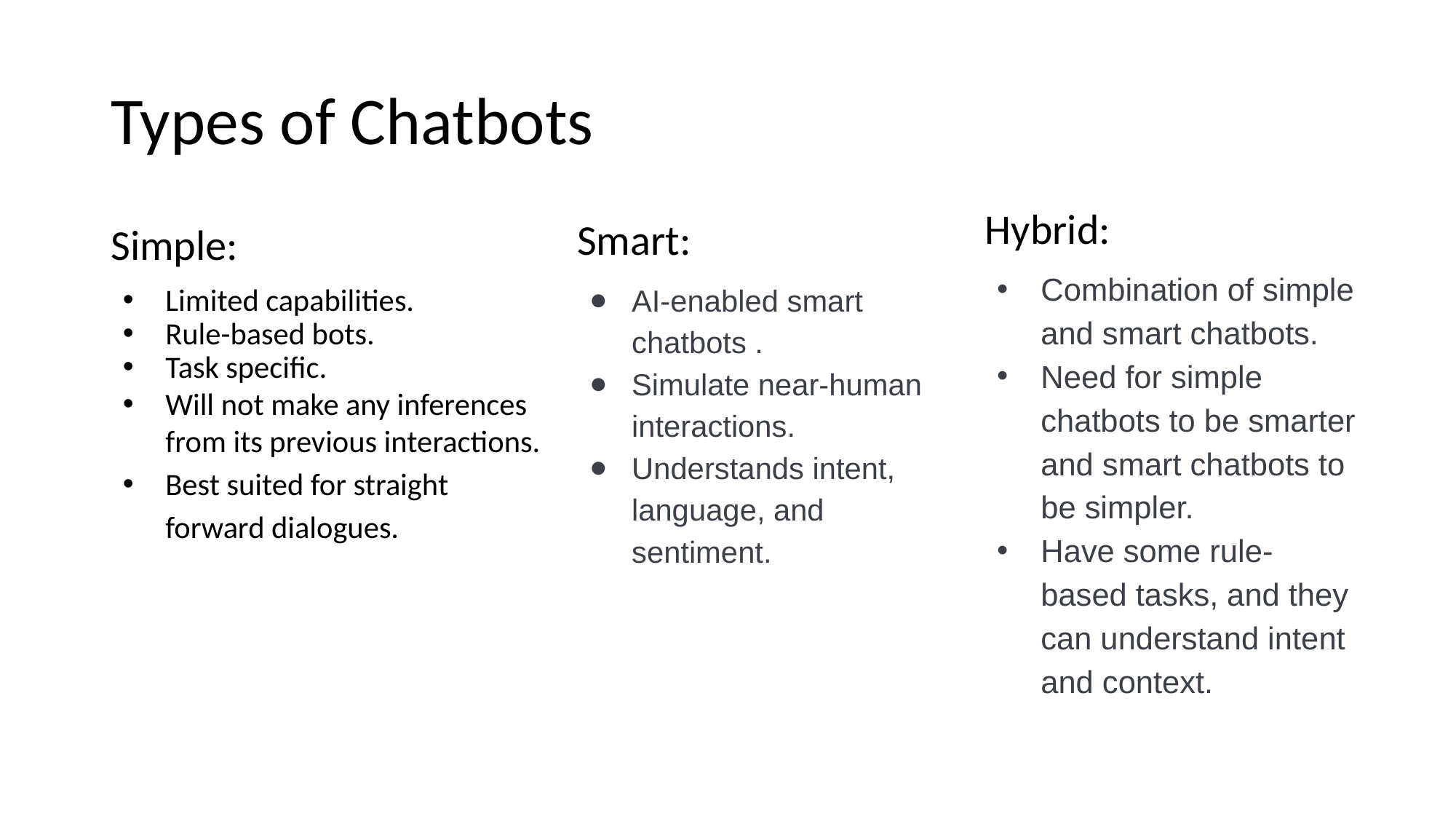

# Types of Chatbots
Smart:
AI-enabled smart chatbots .
Simulate near-human interactions.
Understands intent, language, and sentiment.
Hybrid:
Combination of simple and smart chatbots.
Need for simple chatbots to be smarter and smart chatbots to be simpler.
Have some rule-based tasks, and they can understand intent and context.
Simple:
Limited capabilities.
Rule-based bots.
Task specific.
Will not make any inferences from its previous interactions.
Best suited for straight forward dialogues.